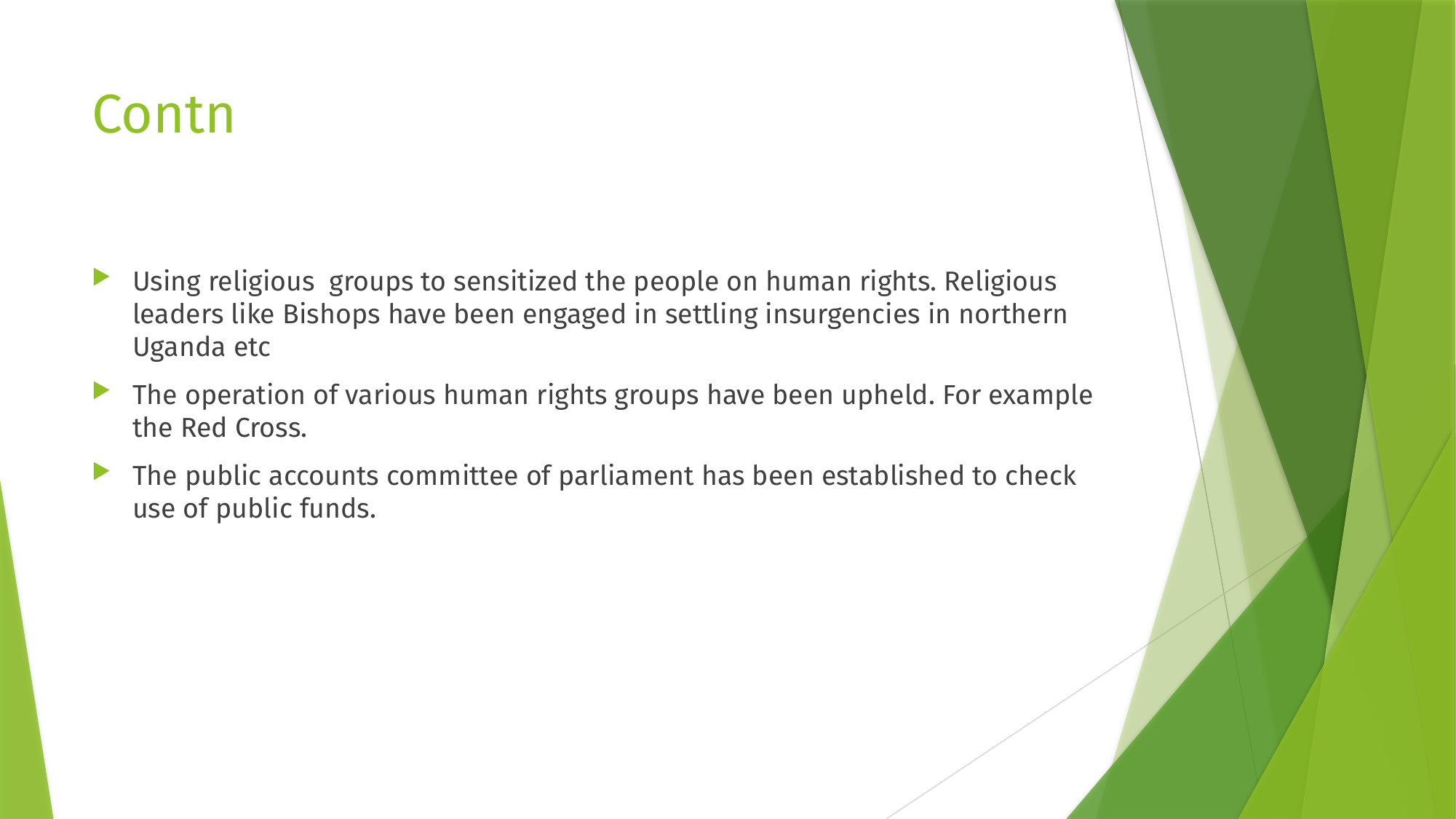

# Contn
Using religious  groups to sensitized the people on human rights. Religious leaders like Bishops have been engaged in settling insurgencies in northern Uganda etc
The operation of various human rights groups have been upheld. For example the Red Cross.
The public accounts committee of parliament has been established to check use of public funds.